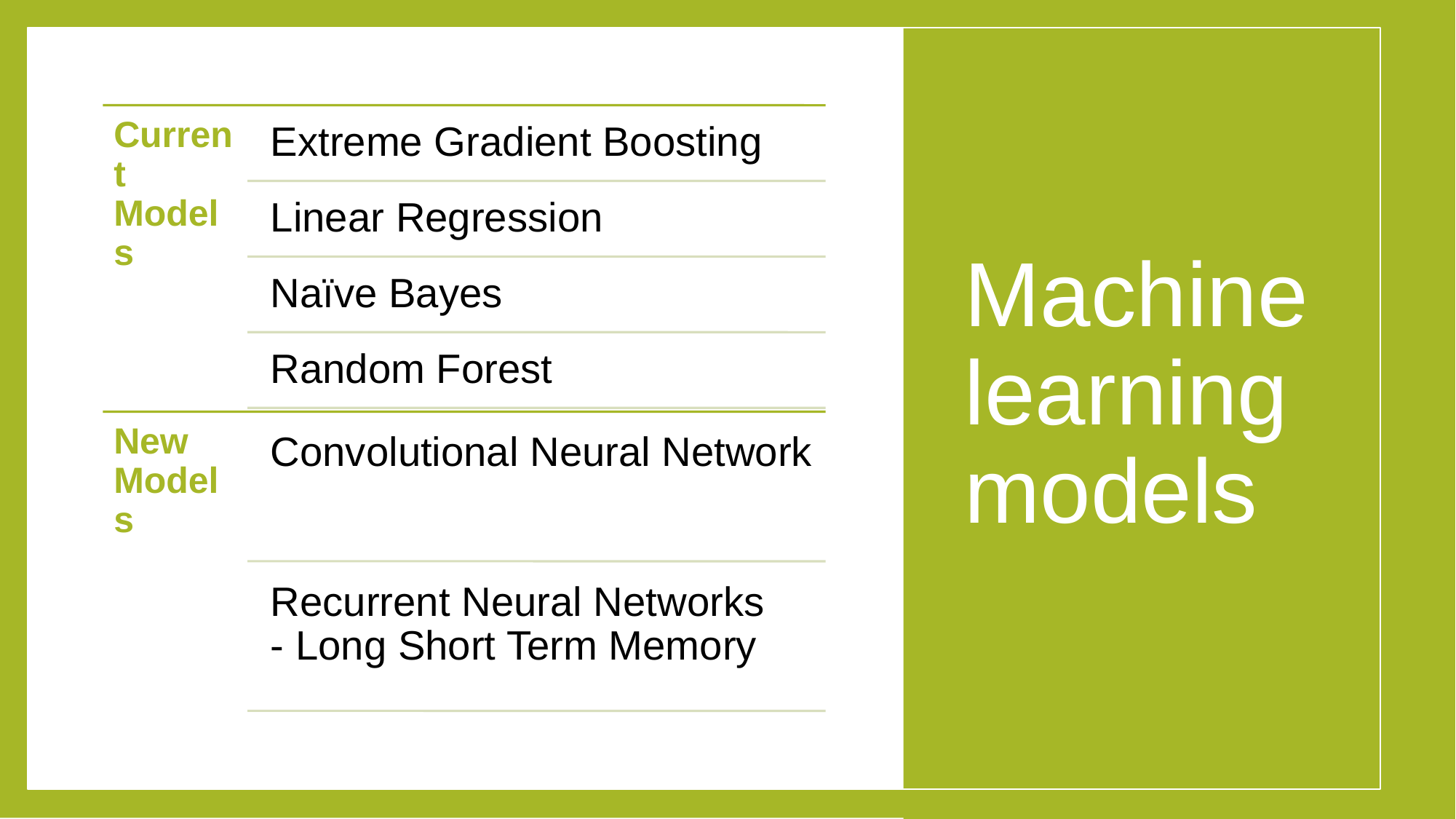

# Machine learning models
Current Models
Extreme Gradient Boosting
Linear Regression
Naïve Bayes
Random Forest
New Models
Convolutional Neural Network
Recurrent Neural Networks - Long Short Term Memory